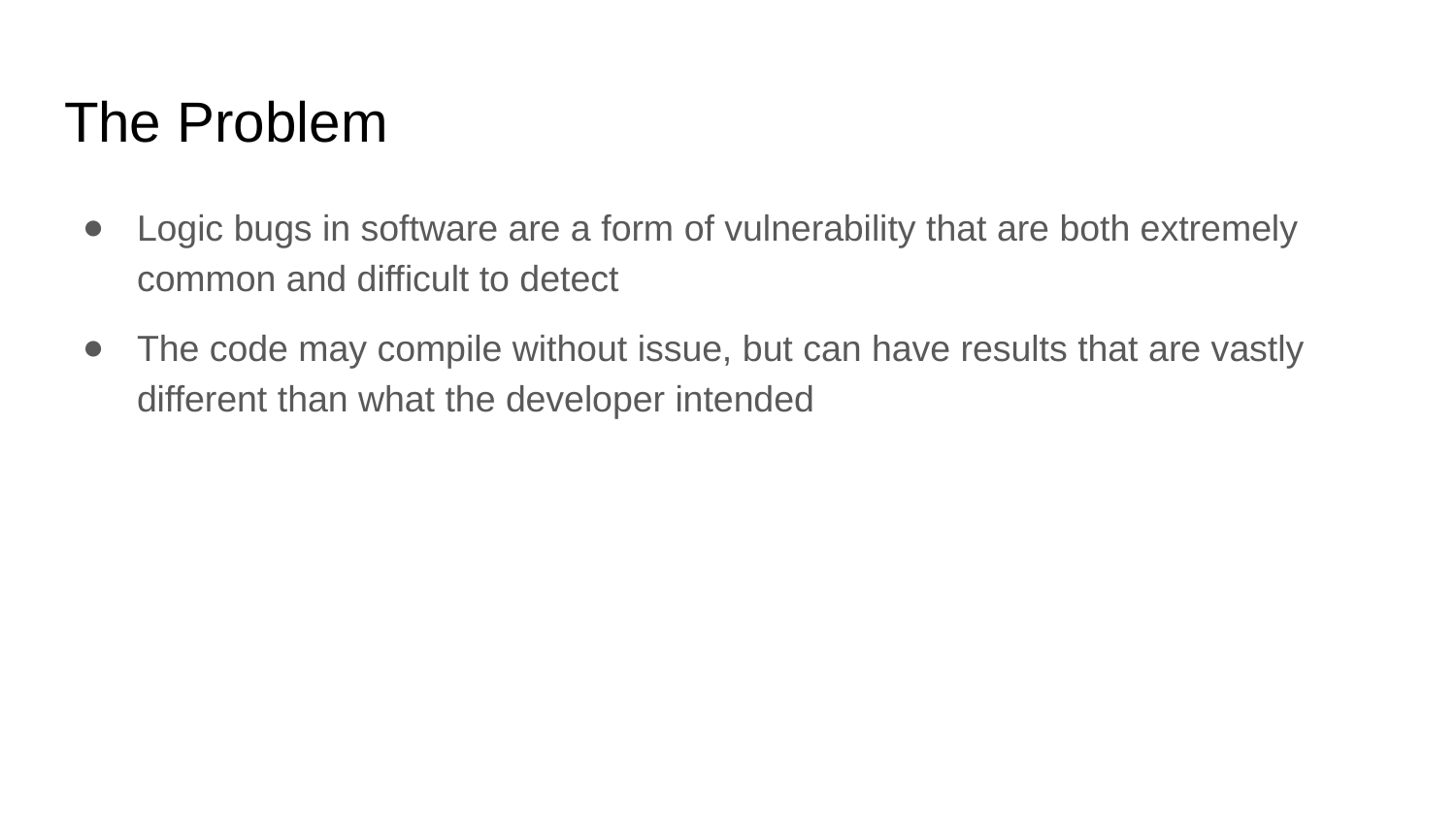

# The Problem
Logic bugs in software are a form of vulnerability that are both extremely common and difficult to detect
The code may compile without issue, but can have results that are vastly different than what the developer intended